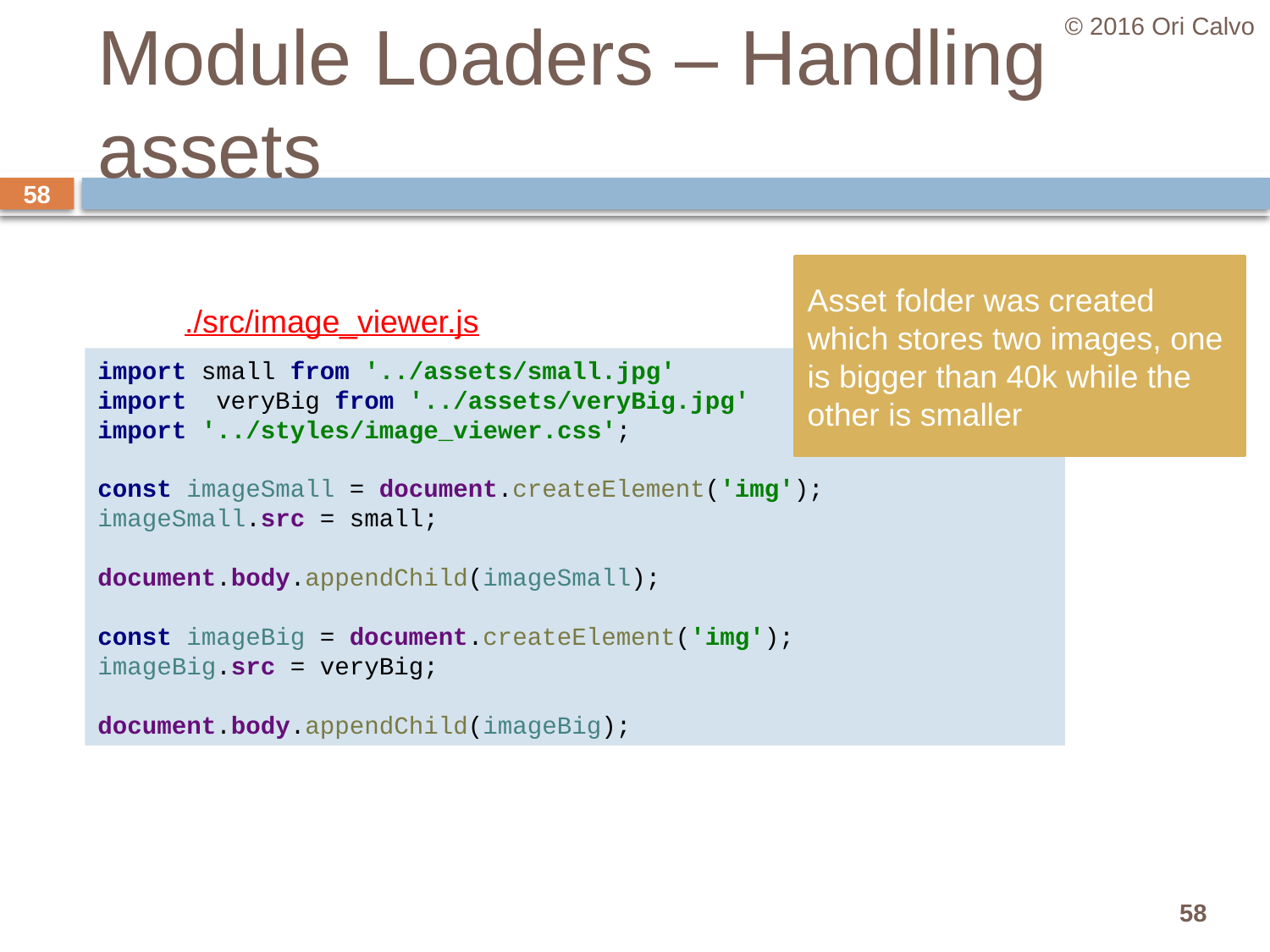

© 2016 Ori Calvo
# Module Loaders – Handling assets
58
Asset folder was created which stores two images, one is bigger than 40k while the other is smaller
./src/image_viewer.js
import small from '../assets/small.jpg'
import  veryBig from '../assets/veryBig.jpg'
import '../styles/image_viewer.css';
const imageSmall = document.createElement('img');
imageSmall.src = small;
document.body.appendChild(imageSmall);
const imageBig = document.createElement('img');
imageBig.src = veryBig;
document.body.appendChild(imageBig);